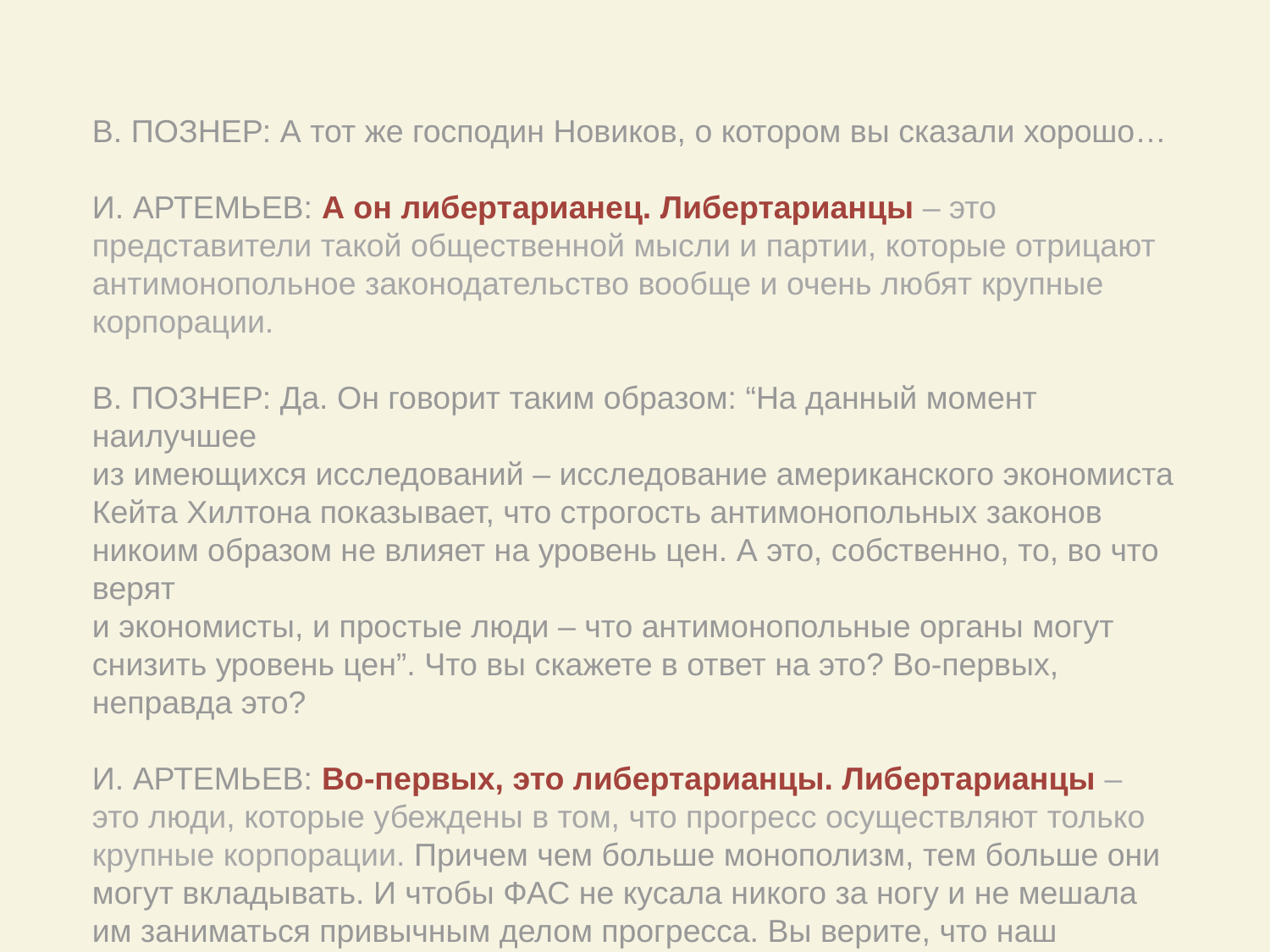

В. ПОЗНЕР: А тот же господин Новиков, о котором вы сказали хорошо…

И. АРТЕМЬЕВ: А он либертарианец. Либертарианцы – это представители такой общественной мысли и партии, которые отрицают антимонопольное законодательство вообще и очень любят крупные корпорации.

В. ПОЗНЕР: Да. Он говорит таким образом: “На данный момент наилучшее
из имеющихся исследований – исследование американского экономиста Кейта Хилтона показывает, что строгость антимонопольных законов никоим образом не влияет на уровень цен. А это, собственно, то, во что верят
и экономисты, и простые люди – что антимонопольные органы могут снизить уровень цен”. Что вы скажете в ответ на это? Во-первых, неправда это?

И. АРТЕМЬЕВ: Во-первых, это либертарианцы. Либертарианцы – это люди, которые убеждены в том, что прогресс осуществляют только крупные корпорации. Причем чем больше монополизм, тем больше они могут вкладывать. И чтобы ФАС не кусала никого за ногу и не мешала
им заниматься привычным делом прогресса. Вы верите, что наш “Газпром” занимается привычным делом прогресса?